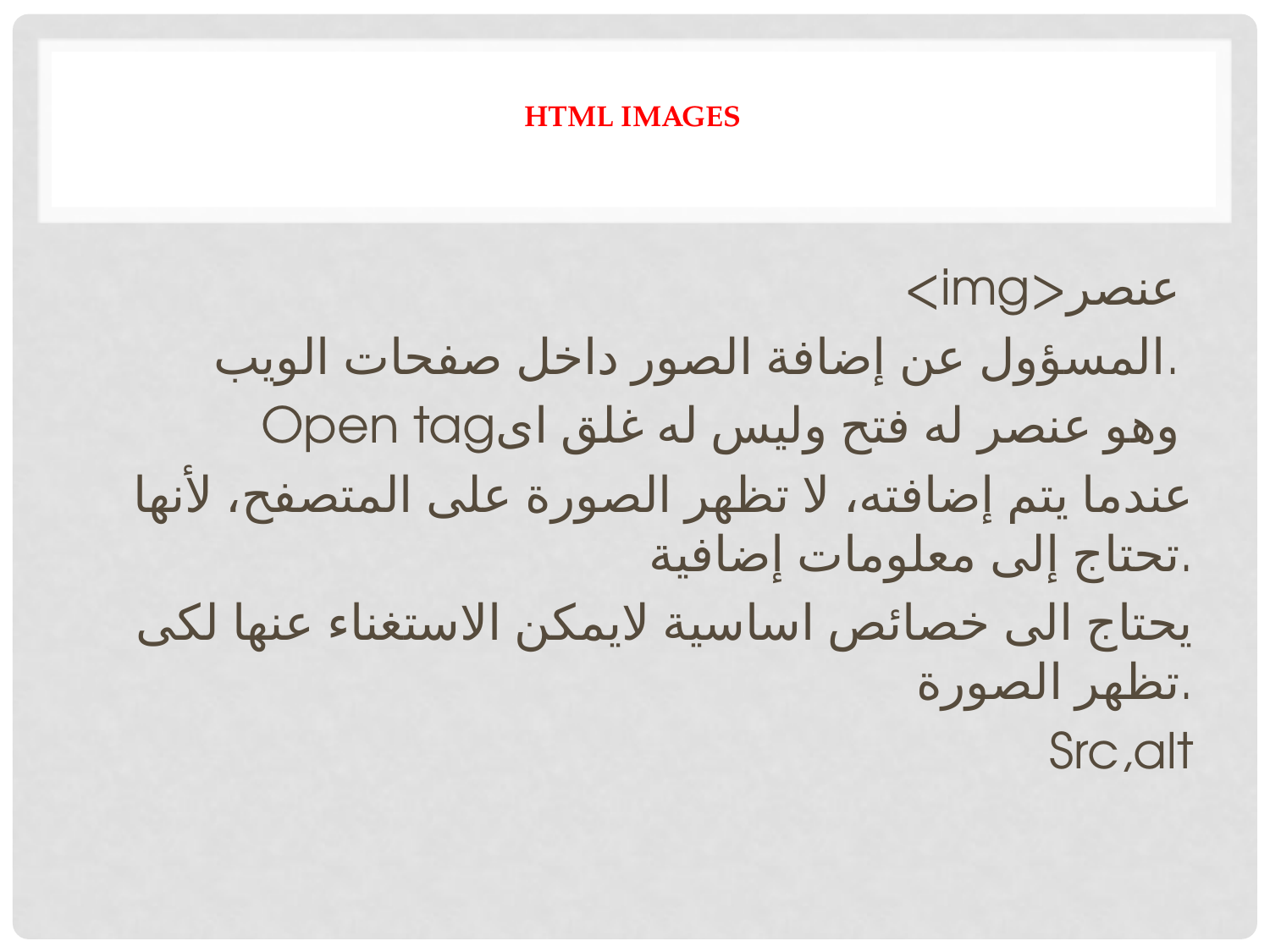

# HTML images
<img>عنصر
المسؤول عن إضافة الصور داخل صفحات الويب.
Open tagوهو عنصر له فتح وليس له غلق اى
عندما يتم إضافته، لا تظهر الصورة على المتصفح، لأنها تحتاج إلى معلومات إضافية.
يحتاج الى خصائص اساسية لايمكن الاستغناء عنها لكى تظهر الصورة.
Src,alt